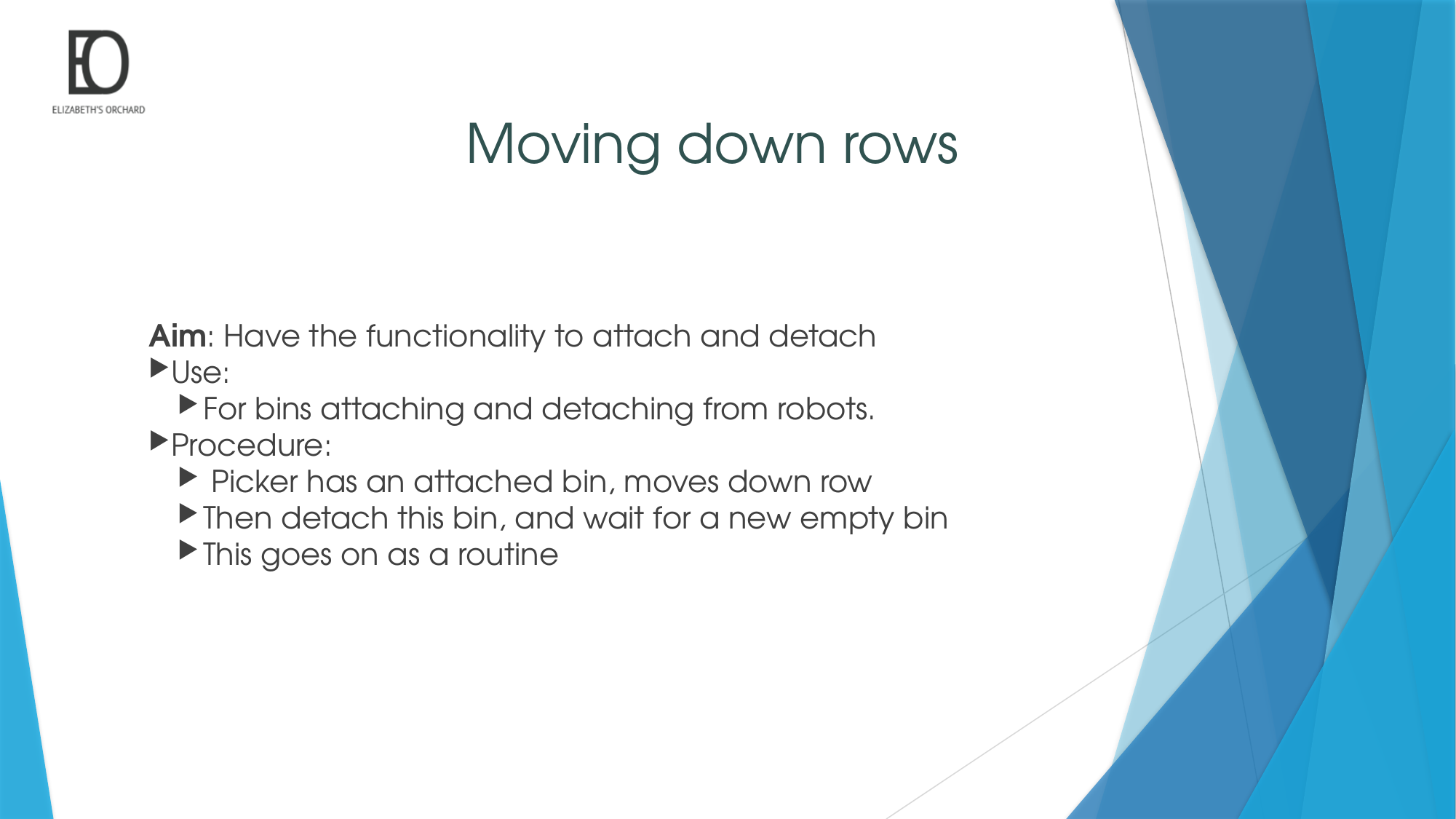

Moving down rows
Aim: Have the functionality to attach and detach
Use:
For bins attaching and detaching from robots.
Procedure:
 Picker has an attached bin, moves down row
Then detach this bin, and wait for a new empty bin
This goes on as a routine